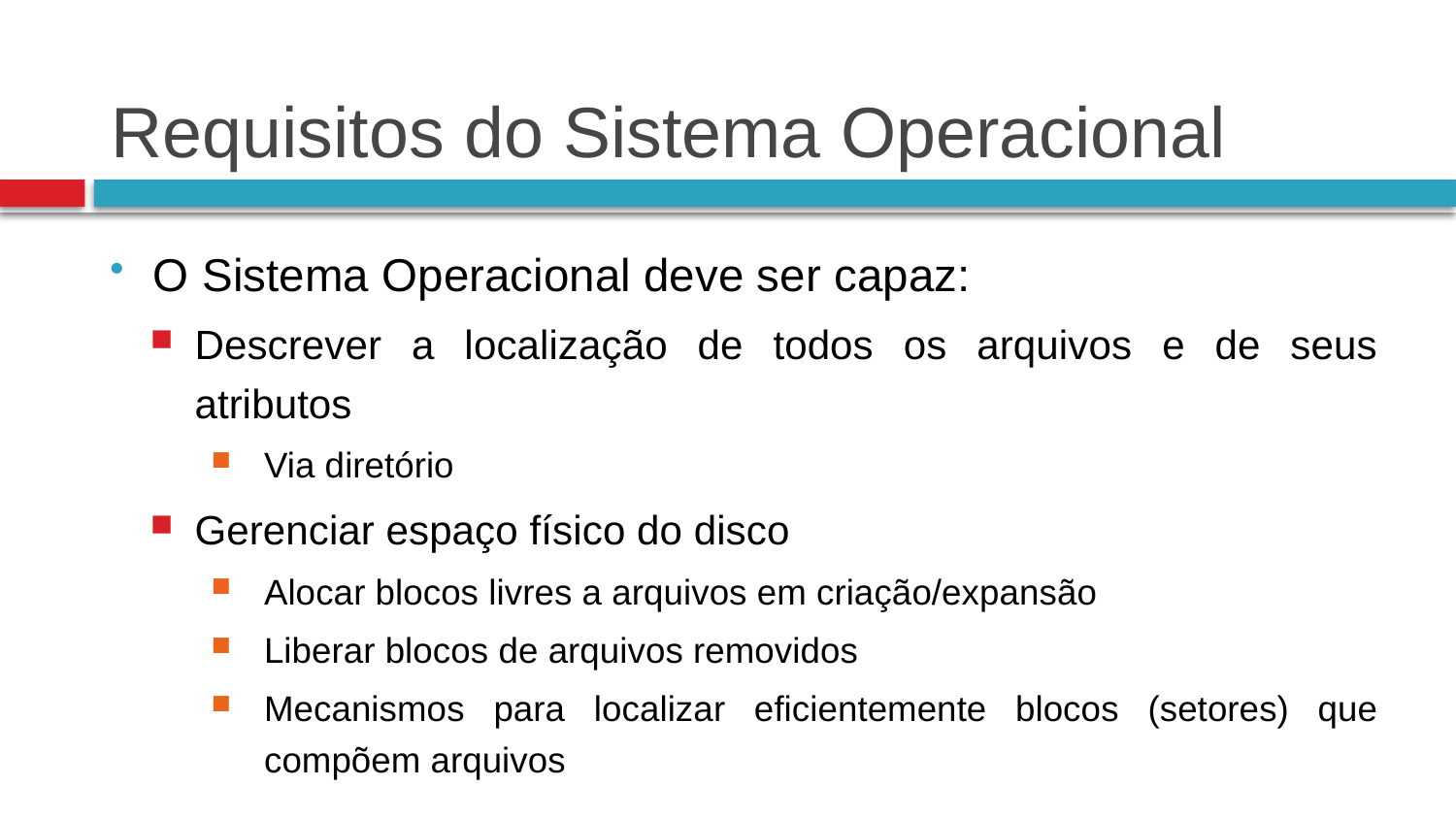

# Requisitos do Sistema Operacional
O Sistema Operacional deve ser capaz:
Descrever a localização de todos os arquivos e de seus atributos
Via diretório
Gerenciar espaço físico do disco
Alocar blocos livres a arquivos em criação/expansão
Liberar blocos de arquivos removidos
Mecanismos para localizar eficientemente blocos (setores) que compõem arquivos